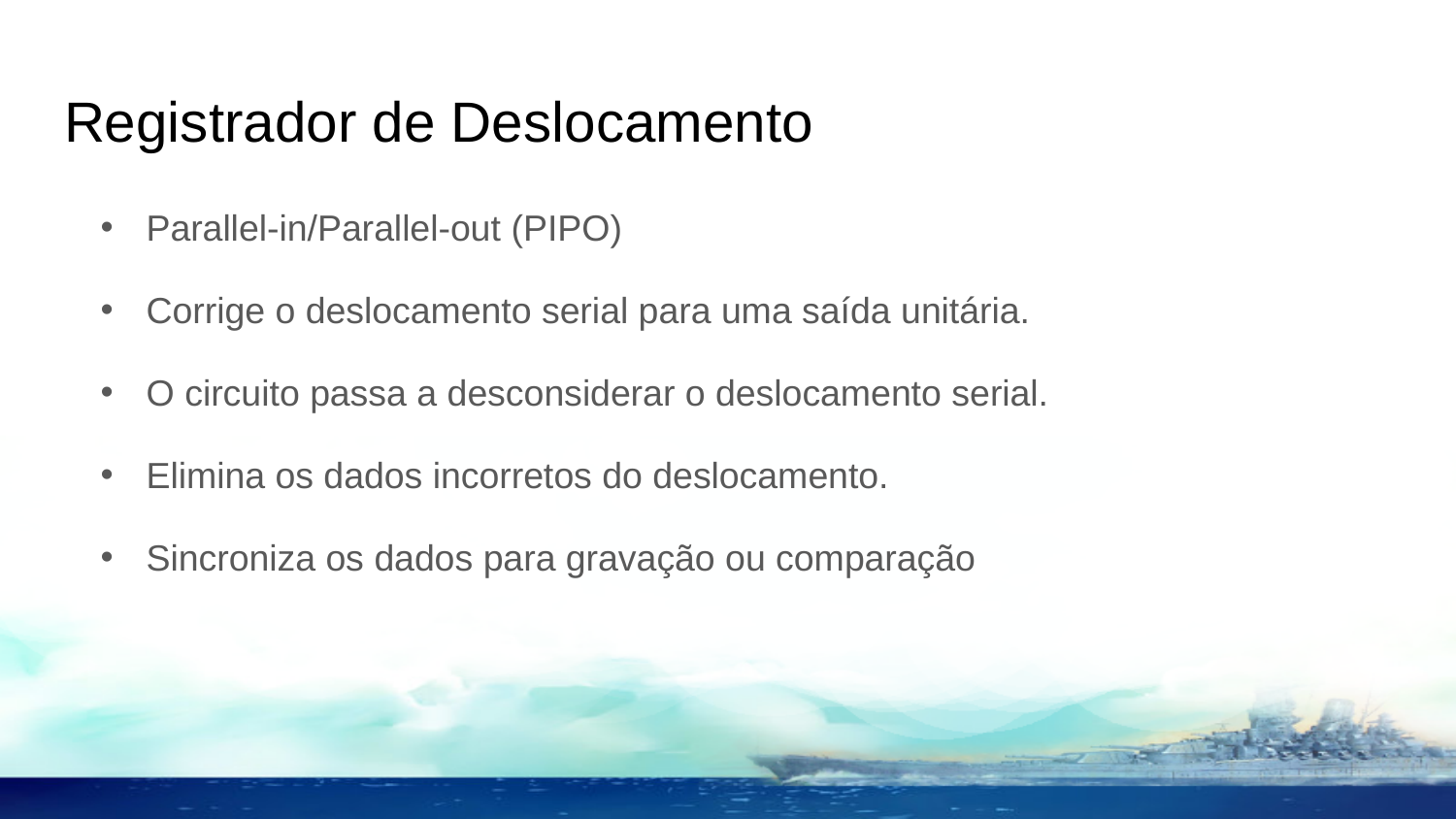

# Registrador de Deslocamento
Parallel-in/Parallel-out (PIPO)
Corrige o deslocamento serial para uma saída unitária.
O circuito passa a desconsiderar o deslocamento serial.
Elimina os dados incorretos do deslocamento.
Sincroniza os dados para gravação ou comparação